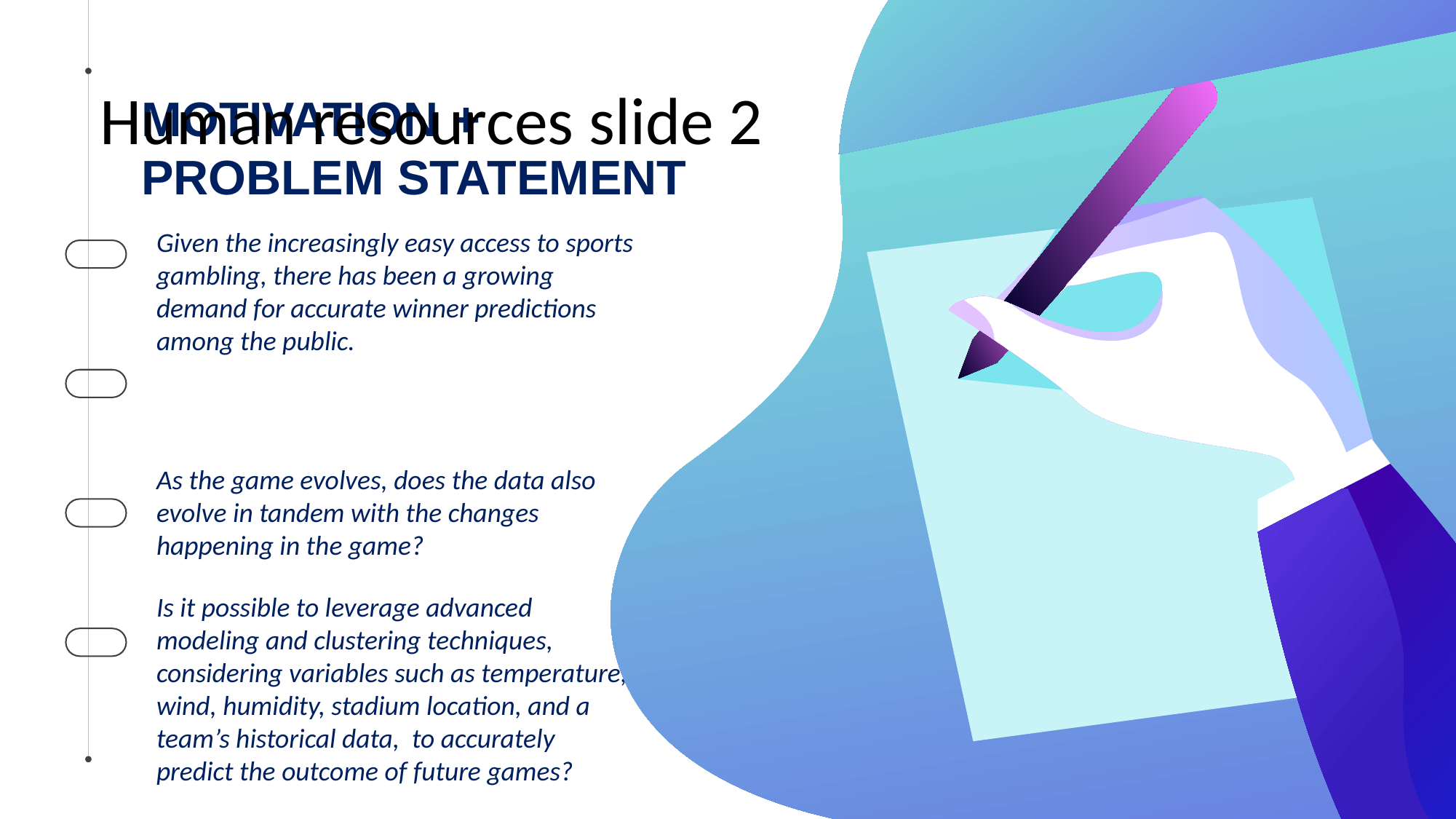

# Human resources slide 2

MOTIVATION + PROBLEM STATEMENT
Given the increasingly easy access to sports gambling, there has been a growing demand for accurate winner predictions among the public.

As the game evolves, does the data also evolve in tandem with the changes happening in the game?

Is it possible to leverage advanced modeling and clustering techniques, considering variables such as temperature, wind, humidity, stadium location, and a team’s historical data,  to accurately predict the outcome of future games?